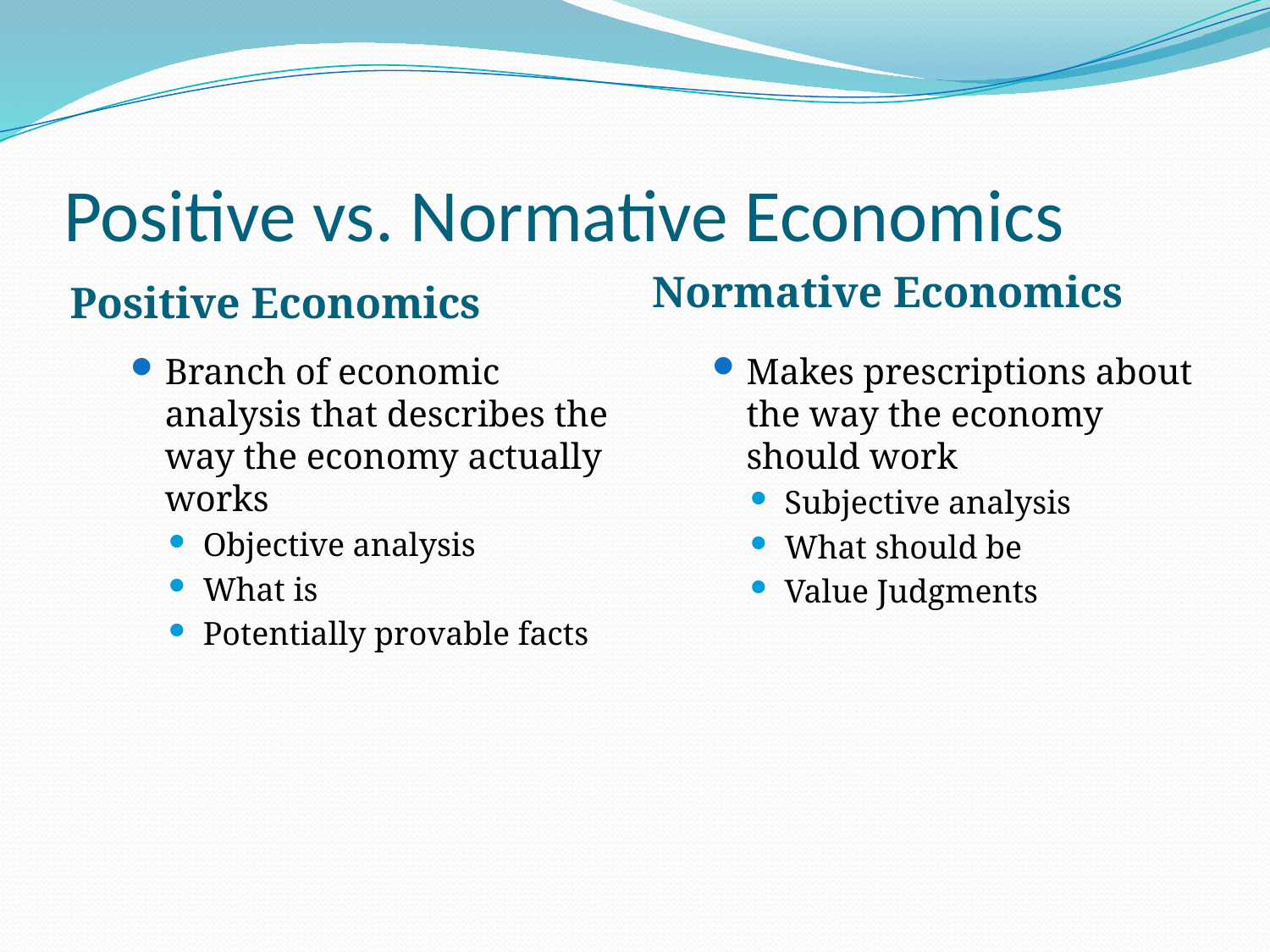

# Positive vs. Normative Economics
Normative Economics

Positive Economics

Branch of economic analysis that describes the way the economy actually works
Objective analysis
What is
Potentially provable facts
Makes prescriptions about the way the economy should work
Subjective analysis
What should be
Value Judgments